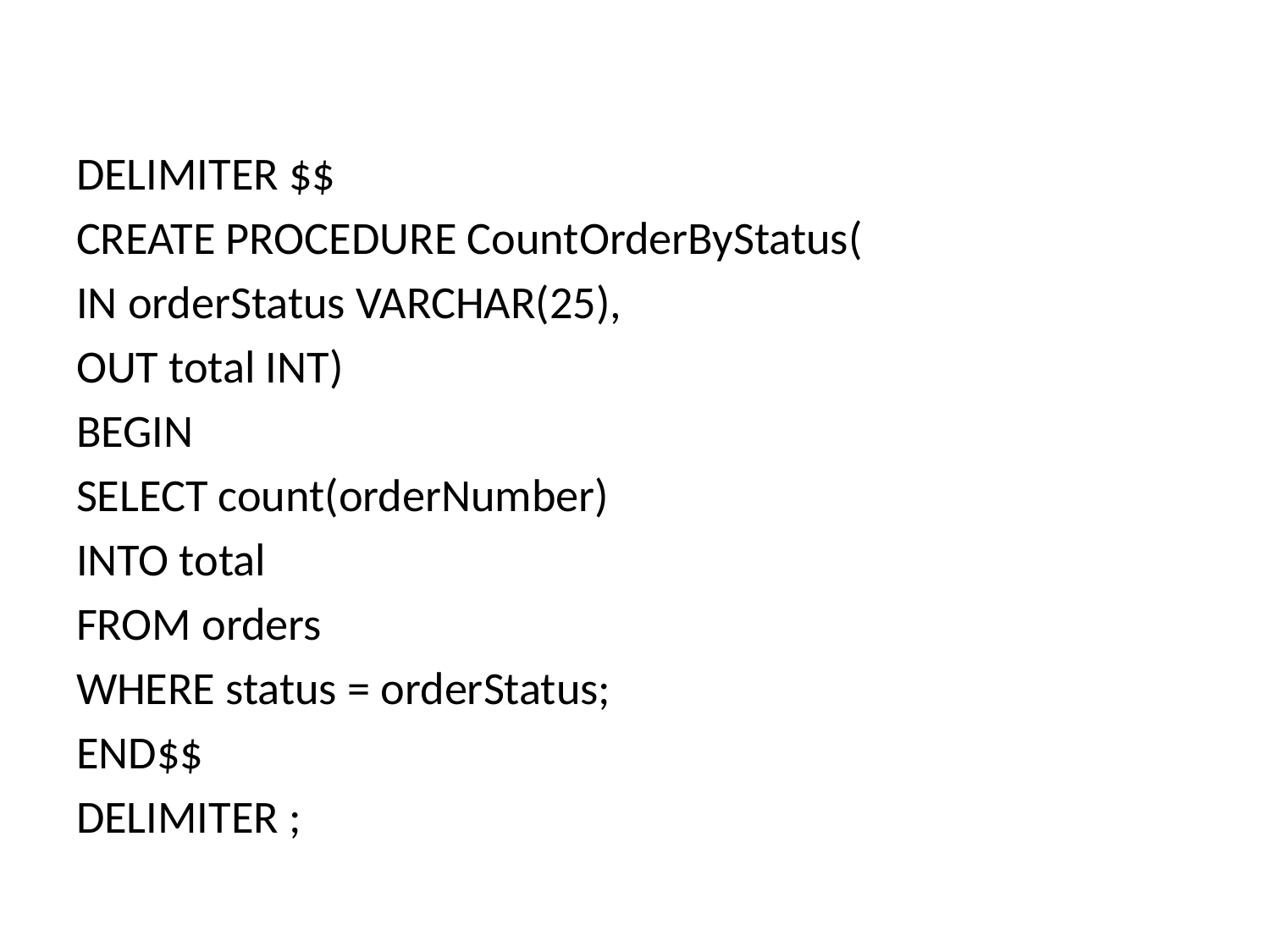

DELIMITER $$
CREATE PROCEDURE CountOrderByStatus(
IN orderStatus VARCHAR(25),
OUT total INT)
BEGIN
SELECT count(orderNumber)
INTO total
FROM orders
WHERE status = orderStatus;
END$$
DELIMITER ;